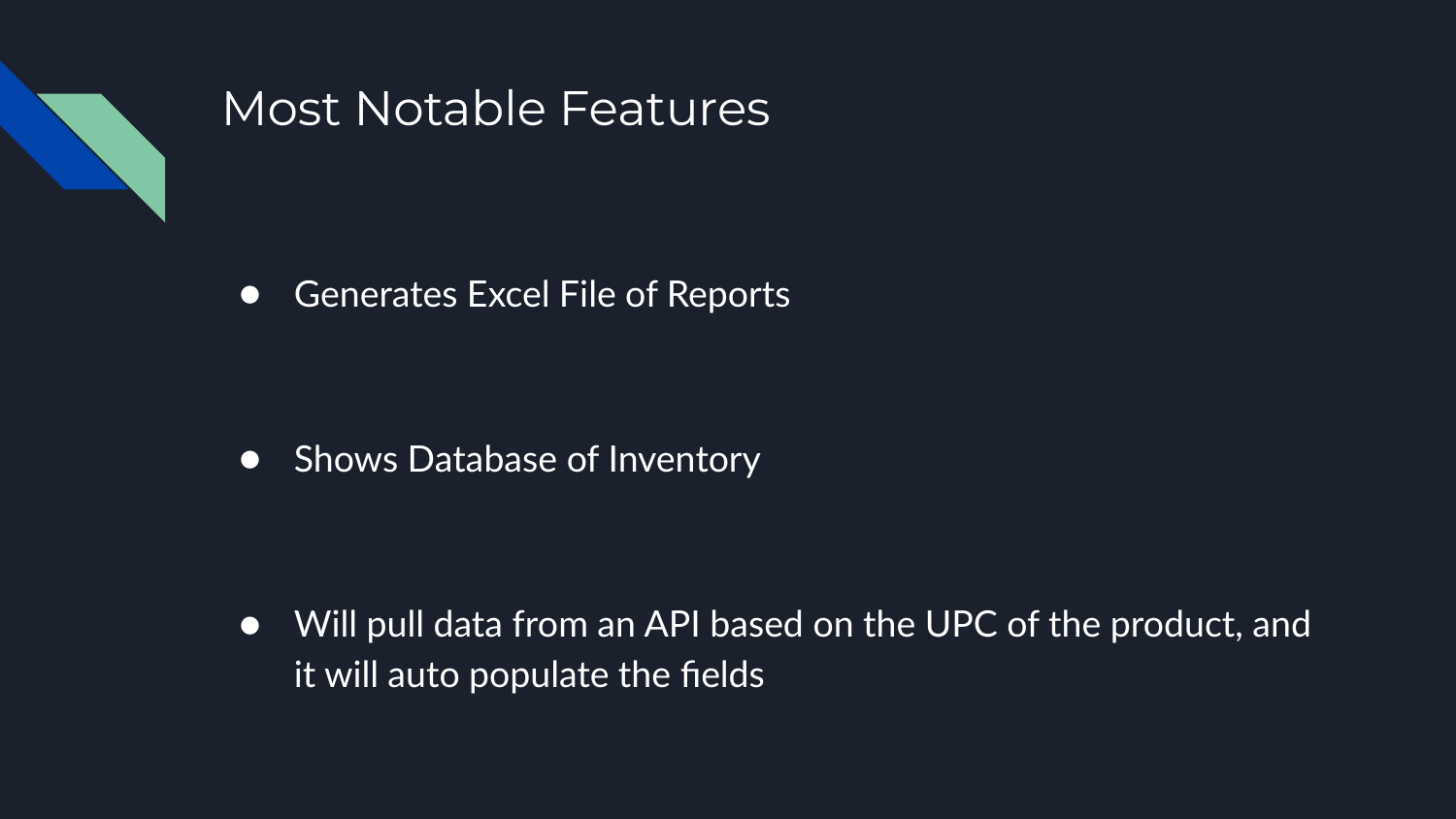

# Most Notable Features
Generates Excel File of Reports

Shows Database of Inventory

Will pull data from an API based on the UPC of the product, and it will auto populate the fields